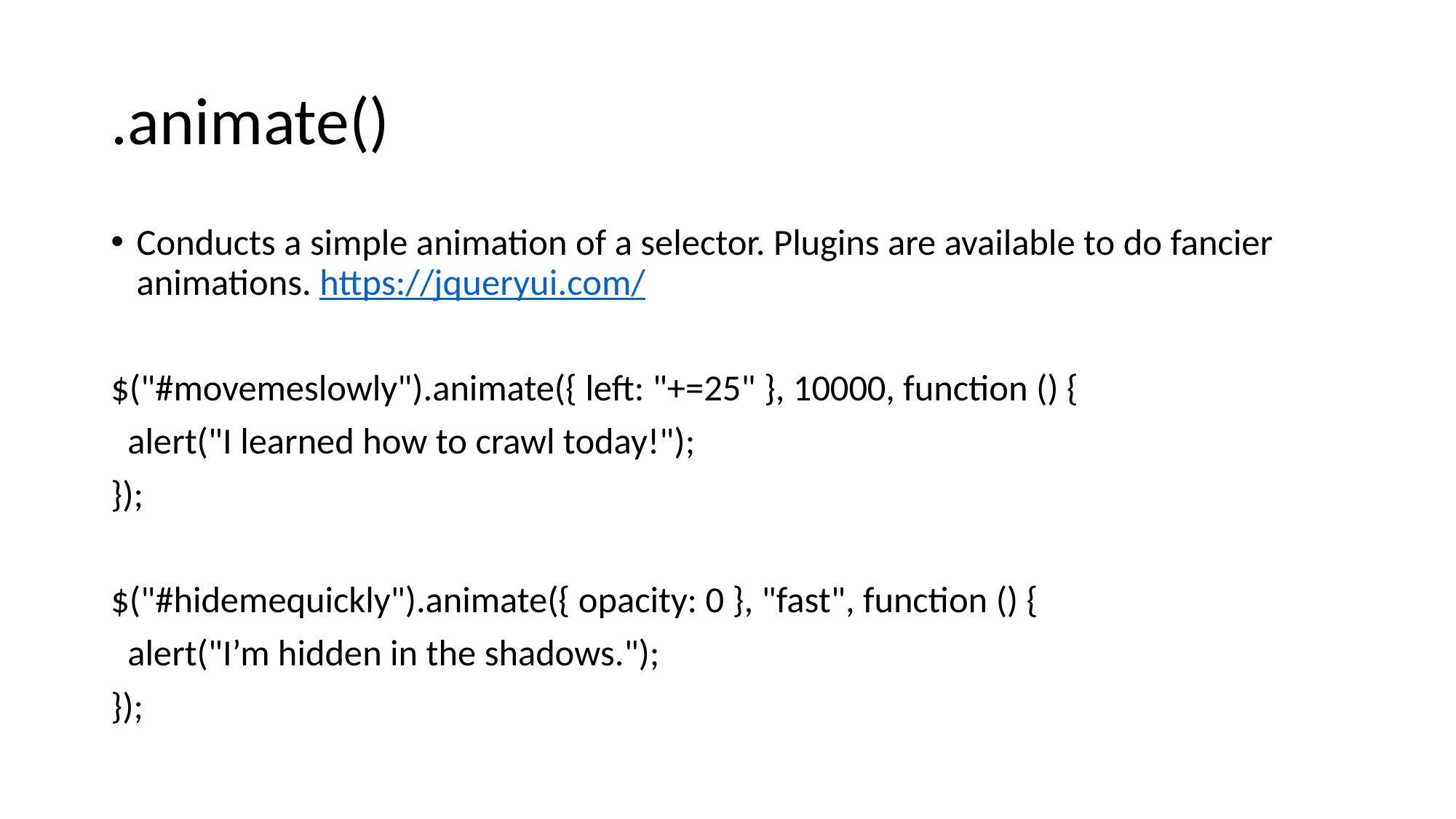

# .animate()
Conducts a simple animation of a selector. Plugins are available to do fancier animations. https://jqueryui.com/

$("#movemeslowly").animate({ left: "+=25" }, 10000, function () {
  alert("I learned how to crawl today!");
});

$("#hidemequickly").animate({ opacity: 0 }, "fast", function () {
  alert("I’m hidden in the shadows.");
});